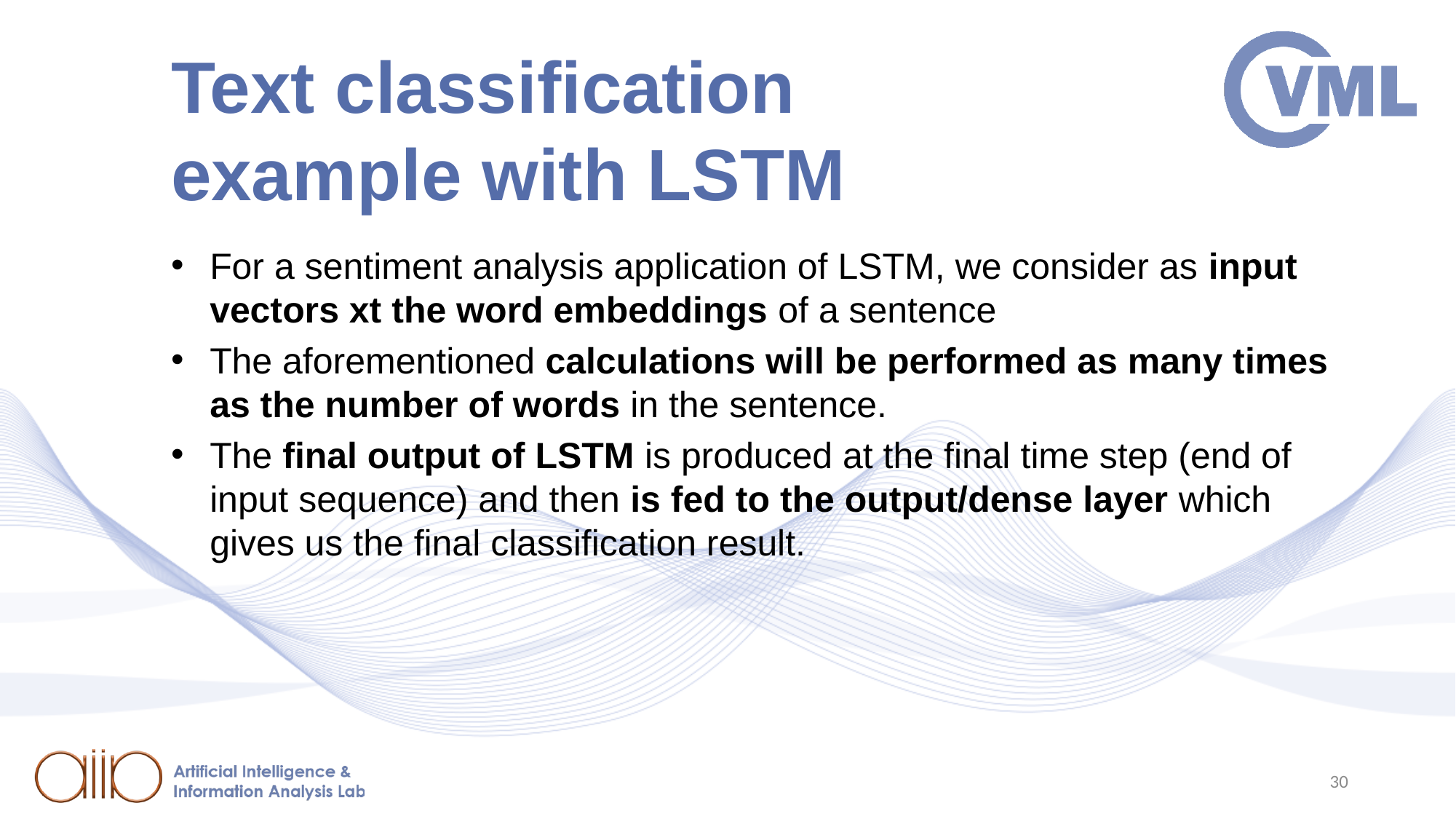

# Text classification example with LSTM
For a sentiment analysis application of LSTM, we consider as input vectors xt the word embeddings of a sentence
The aforementioned calculations will be performed as many times as the number of words in the sentence.
The final output of LSTM is produced at the final time step (end of input sequence) and then is fed to the output/dense layer which gives us the final classification result.
30